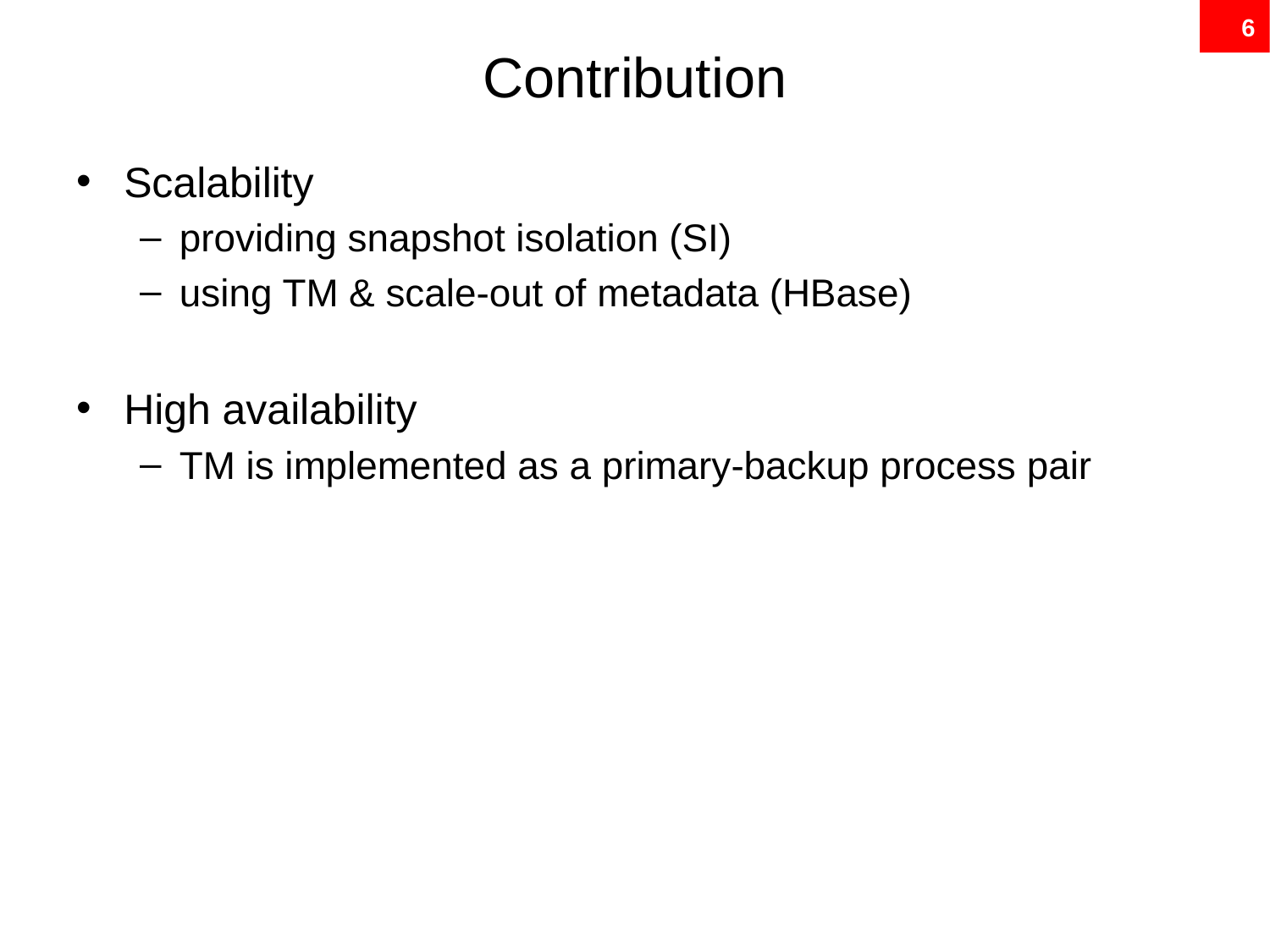

6
# Contribution
Scalability
providing snapshot isolation (SI)
using TM & scale-out of metadata (HBase)

High availability
TM is implemented as a primary-backup process pair